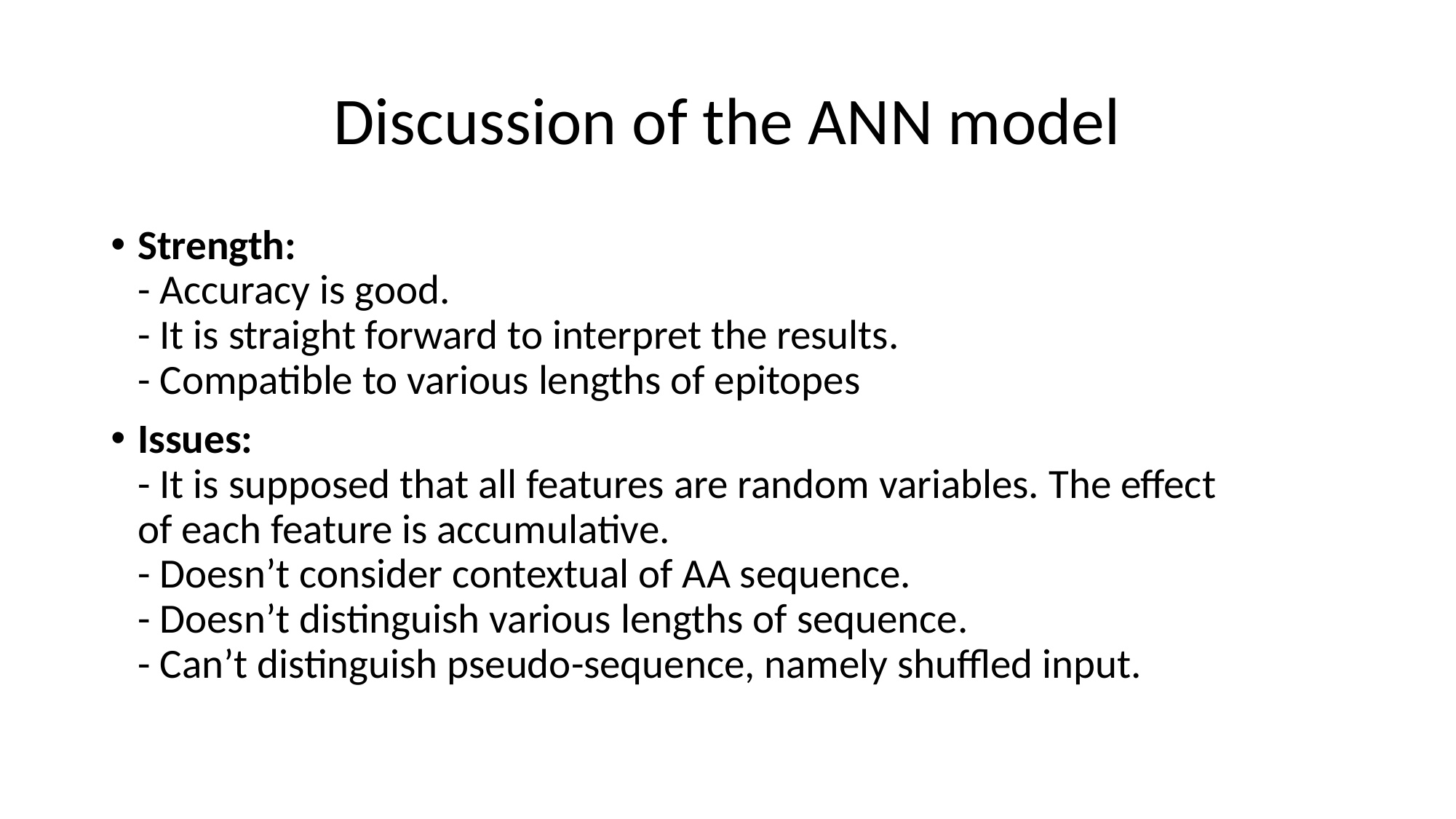

# Discussion of the ANN model
Strength:
- Accuracy is good.
- It is straight forward to interpret the results.
- Compatible to various lengths of epitopes
Issues:
- It is supposed that all features are random variables. The effect of each feature is accumulative.
- Doesn’t consider contextual of AA sequence.
- Doesn’t distinguish various lengths of sequence.
- Can’t distinguish pseudo-sequence, namely shuffled input.